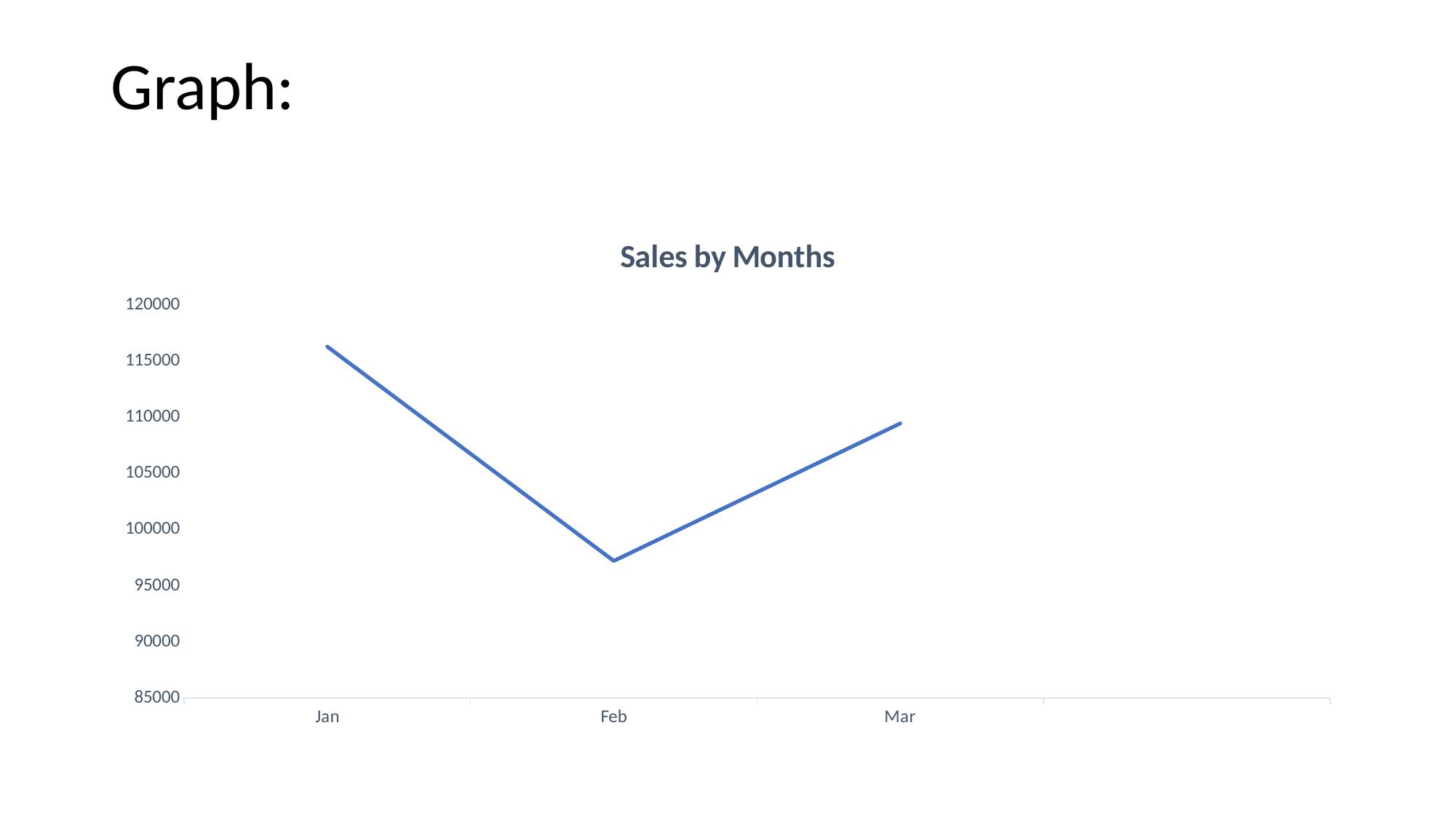

# Graph:

### Chart: Sales by Months

| Category | Total Sales |  |  |
|---|---|---|---|
| Jan | 116291.87 | None | None |
| Feb | 97219.38 | None | None |
| Mar | 109455.51 | None | None |